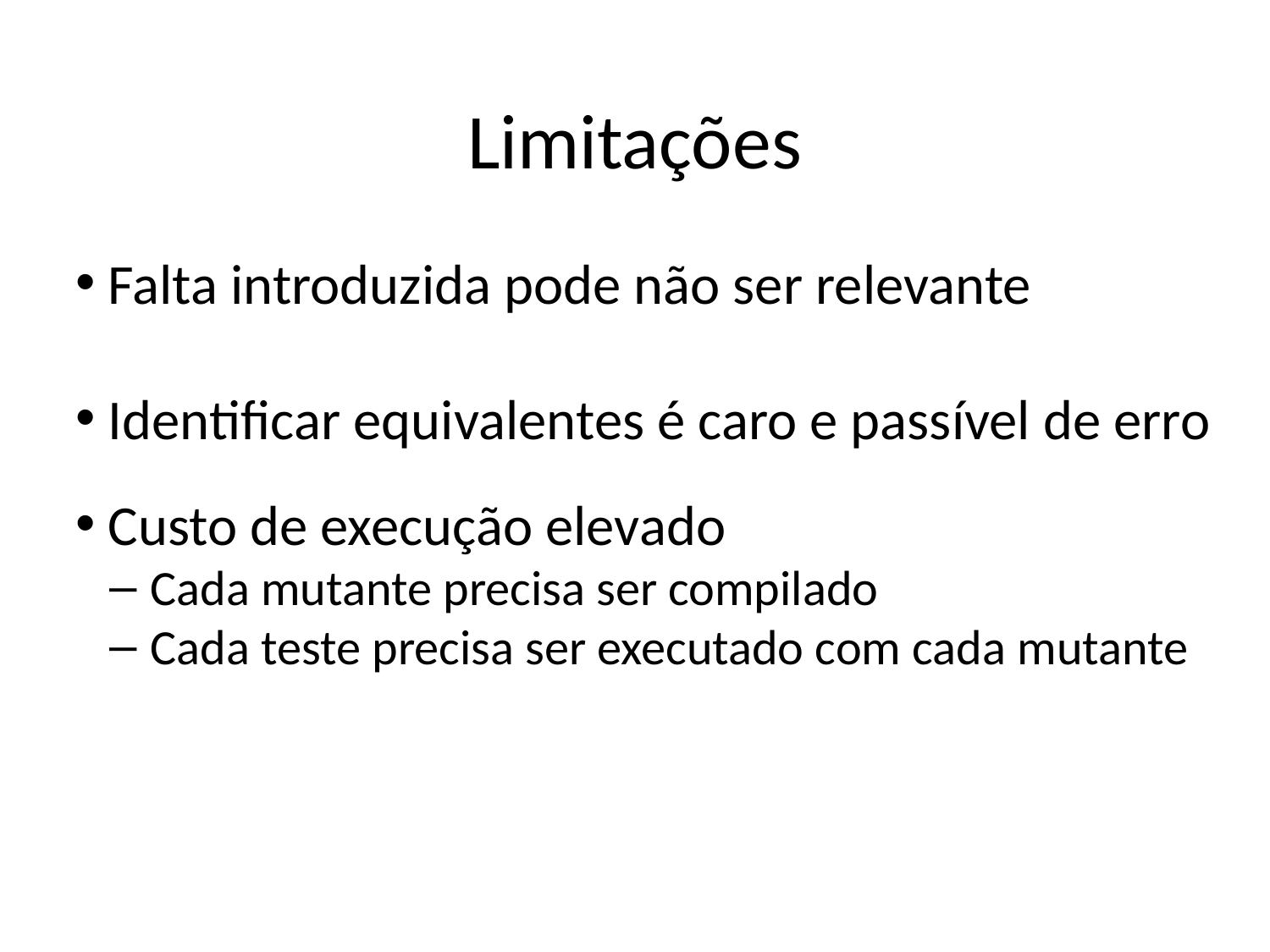

Limitações

 Falta introduzida pode não ser relevante

 Identificar equivalentes é caro e passível de erro

 Custo de execução elevado
 Cada mutante precisa ser compilado
 Cada teste precisa ser executado com cada mutante